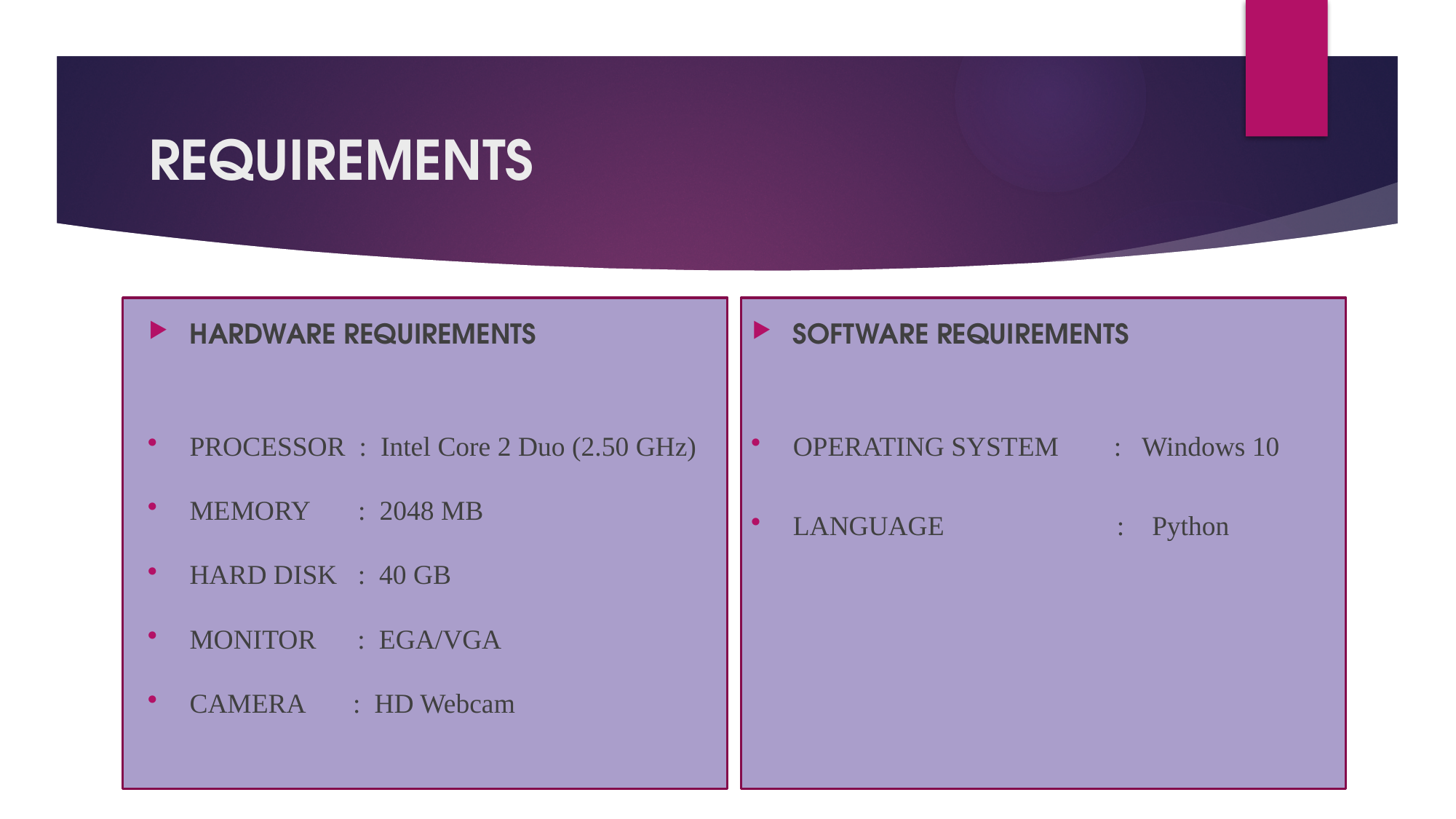

# REQUIREMENTS

HARDWARE REQUIREMENTS

PROCESSOR  :  Intel Core 2 Duo (2.50 GHz)
MEMORY       :  2048 MB
HARD DISK   :  40 GB
MONITOR      :  EGA/VGA
CAMERA       :  HD Webcam

SOFTWARE REQUIREMENTS

OPERATING SYSTEM        :   Windows 10
LANGUAGE                         :    Python